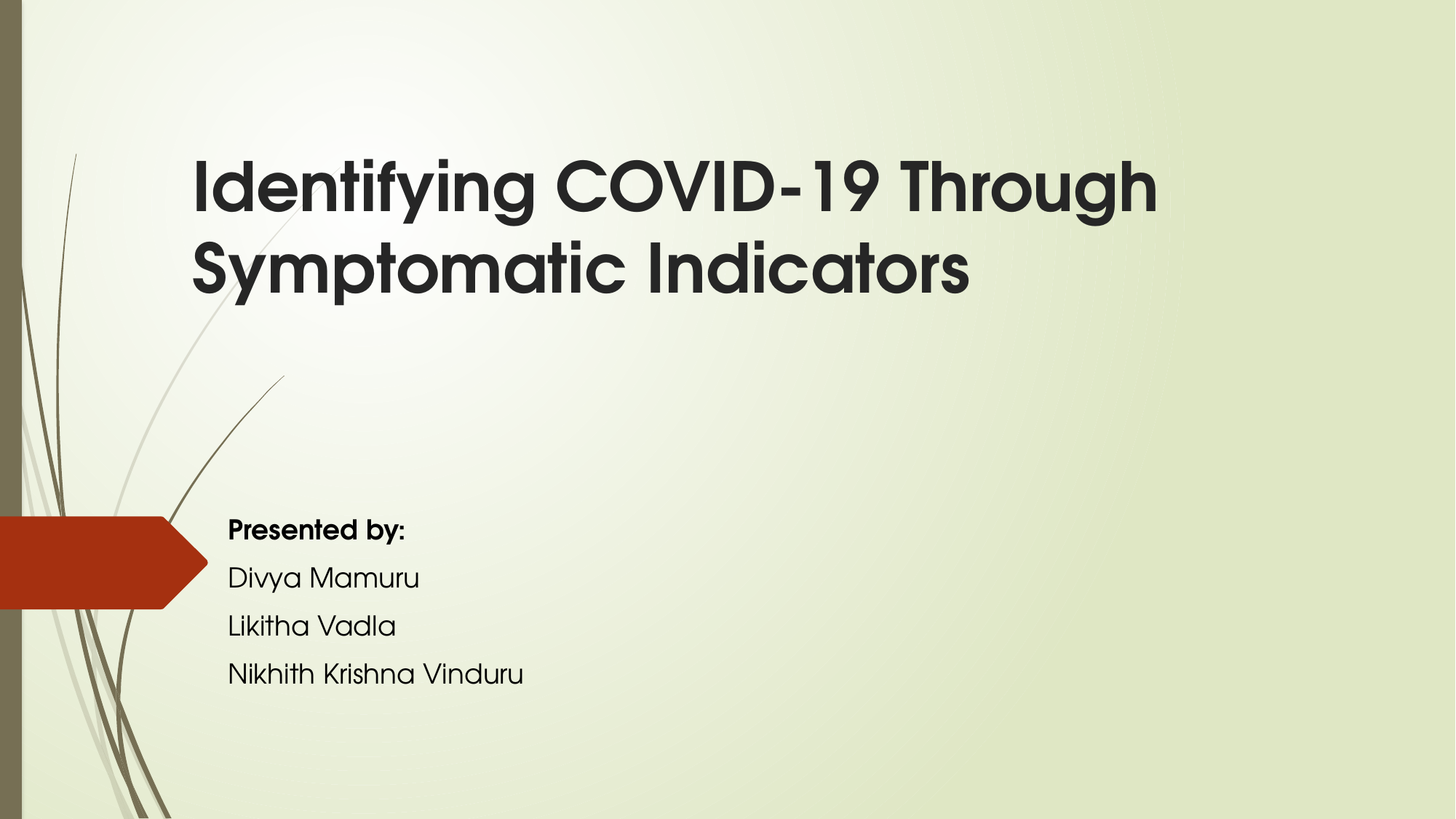

# Identifying COVID-19 Through Symptomatic Indicators
Presented by:
Divya Mamuru
Likitha Vadla
Nikhith Krishna Vinduru